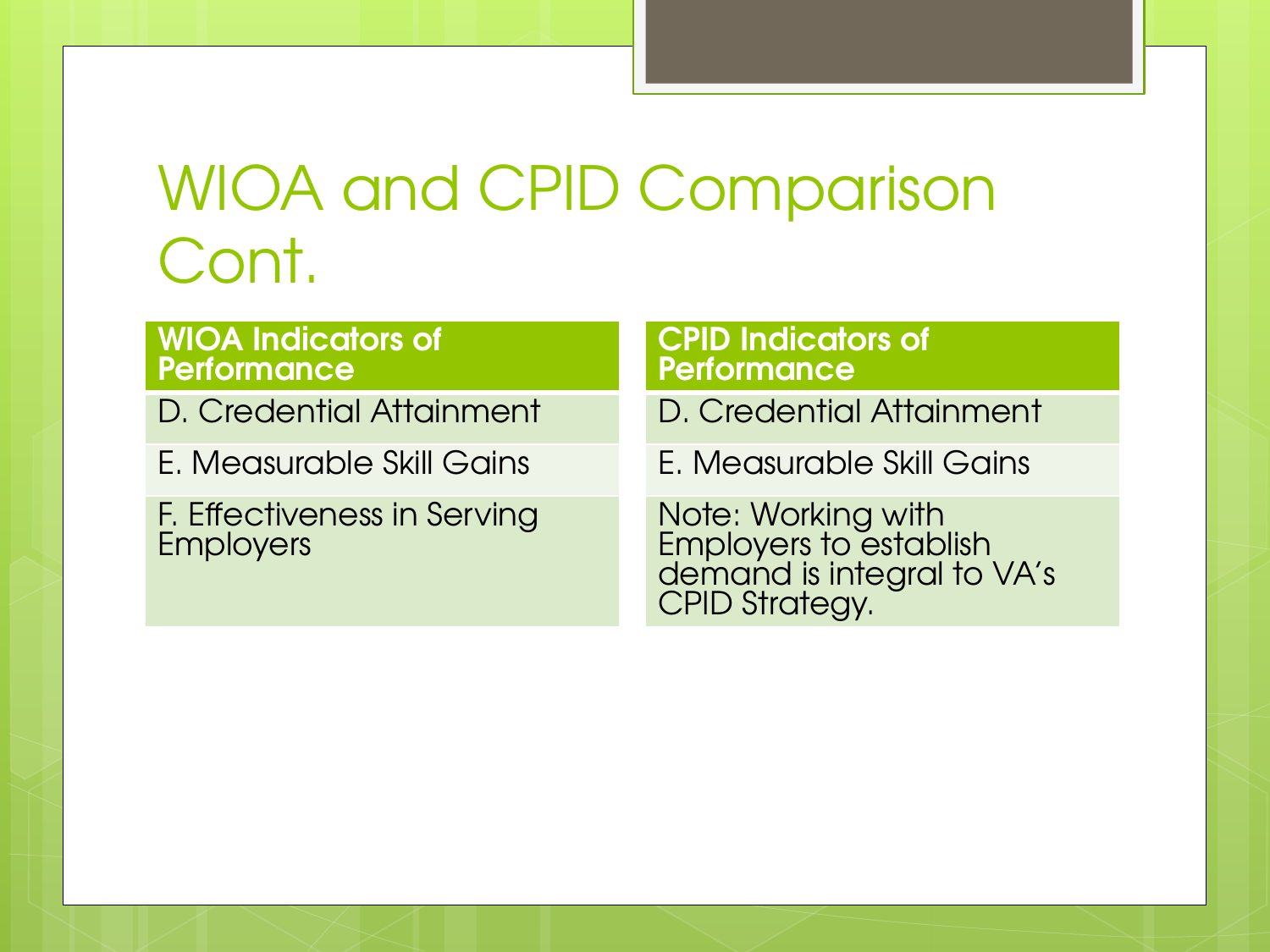

# WIOA and CPID Comparison Cont.
| WIOA Indicators of Performance |
| --- |
| D. Credential Attainment |
| E. Measurable Skill Gains |
| F. Effectiveness in Serving Employers |
| CPID Indicators of Performance |
| --- |
| D. Credential Attainment |
| E. Measurable Skill Gains |
| Note: Working with Employers to establish demand is integral to VA’s CPID Strategy. |